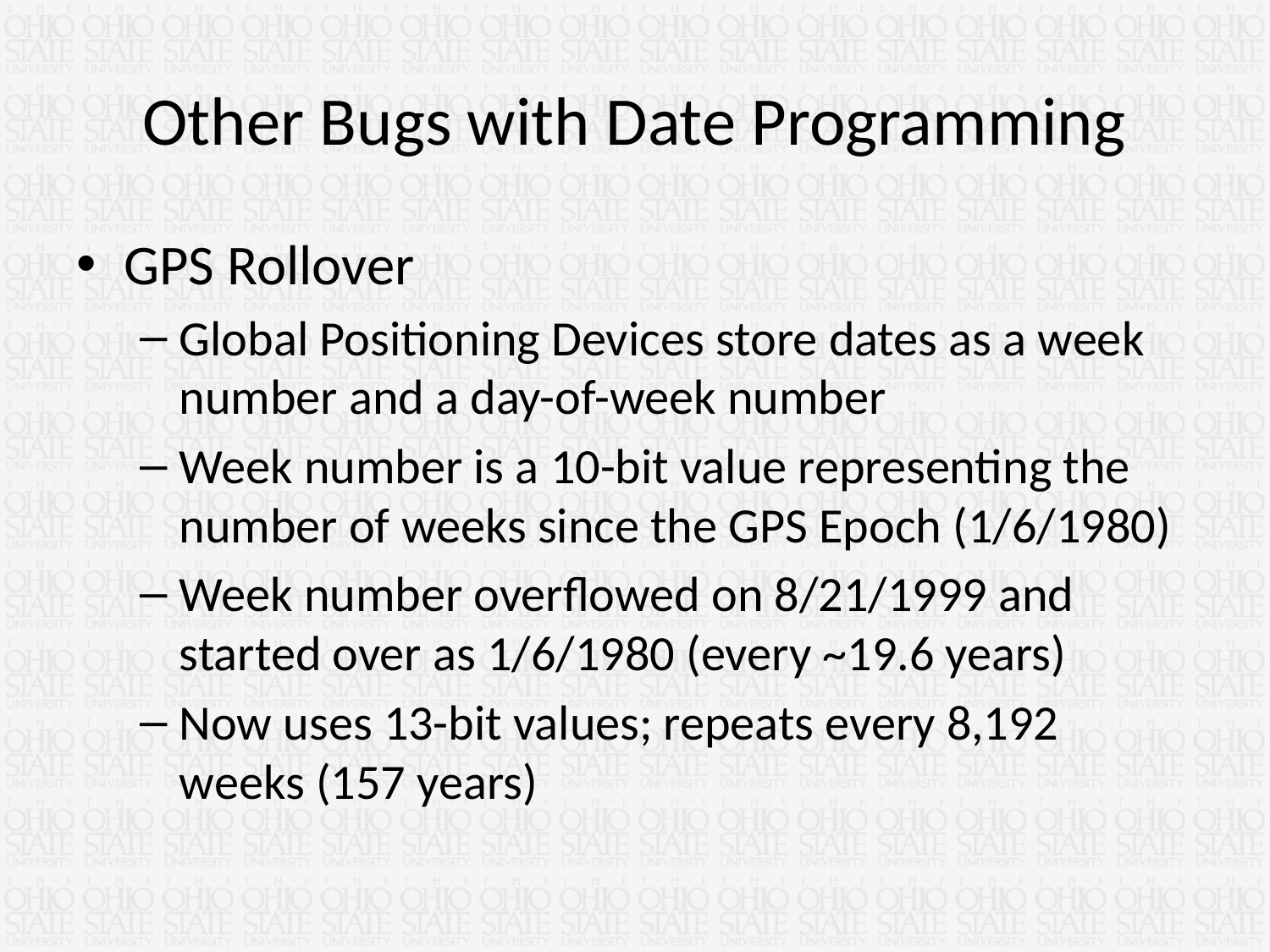

# Other Bugs with Date Programming
GPS Rollover
Global Positioning Devices store dates as a week number and a day-of-week number
Week number is a 10-bit value representing the number of weeks since the GPS Epoch (1/6/1980)
Week number overflowed on 8/21/1999 and started over as 1/6/1980 (every ~19.6 years)
Now uses 13-bit values; repeats every 8,192 weeks (157 years)